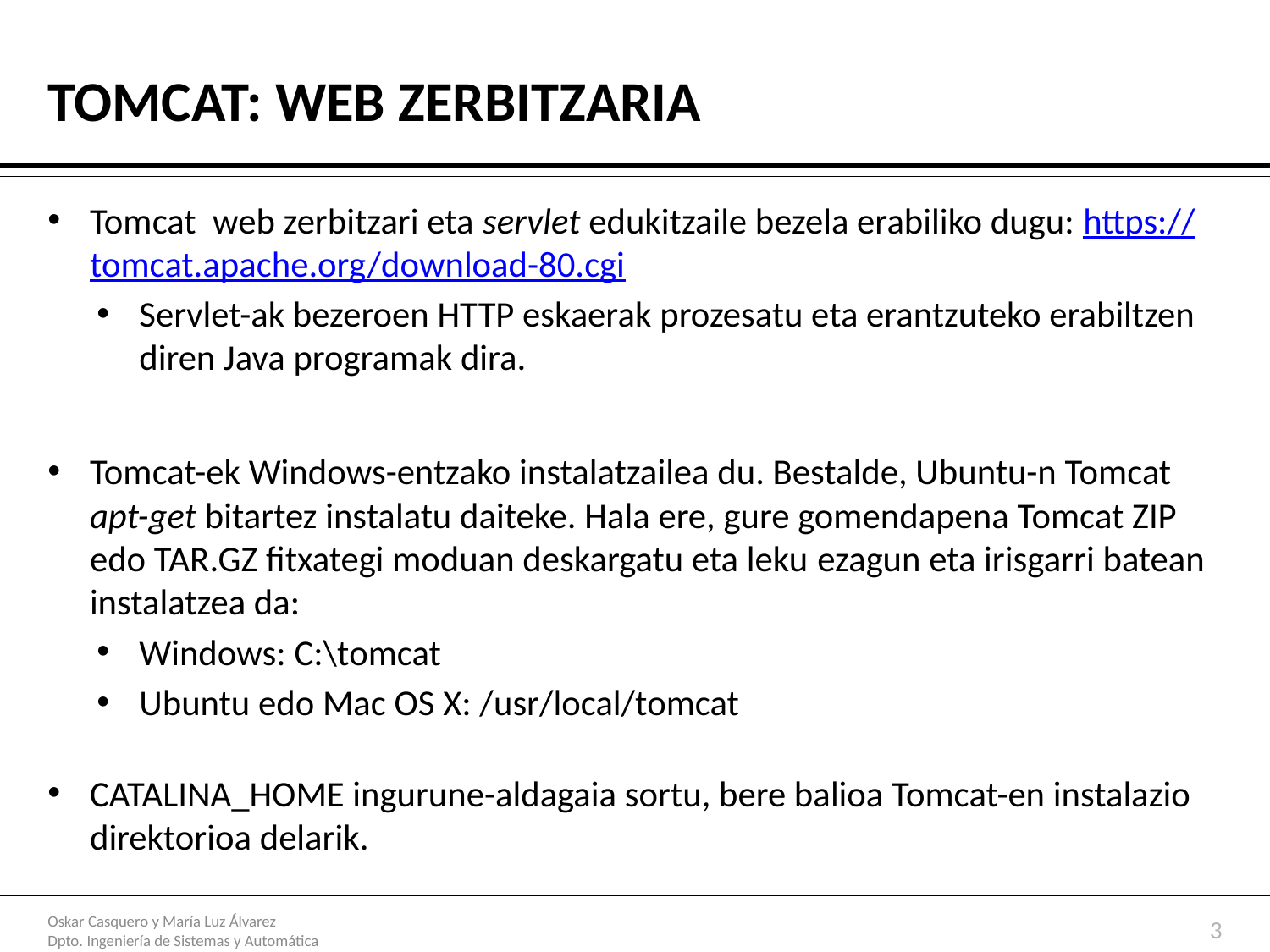

# Tomcat: web zerbitzaria
Tomcat  web zerbitzari eta servlet edukitzaile bezela erabiliko dugu: https://tomcat.apache.org/download-80.cgi
Servlet-ak bezeroen HTTP eskaerak prozesatu eta erantzuteko erabiltzen diren Java programak dira.

Tomcat-ek Windows-entzako instalatzailea du. Bestalde, Ubuntu-n Tomcat apt-get bitartez instalatu daiteke. Hala ere, gure gomendapena Tomcat ZIP edo TAR.GZ fitxategi moduan deskargatu eta leku ezagun eta irisgarri batean instalatzea da:
Windows: C:\tomcat
Ubuntu edo Mac OS X: /usr/local/tomcat

CATALINA_HOME ingurune-aldagaia sortu, bere balioa Tomcat-en instalazio direktorioa delarik.

3